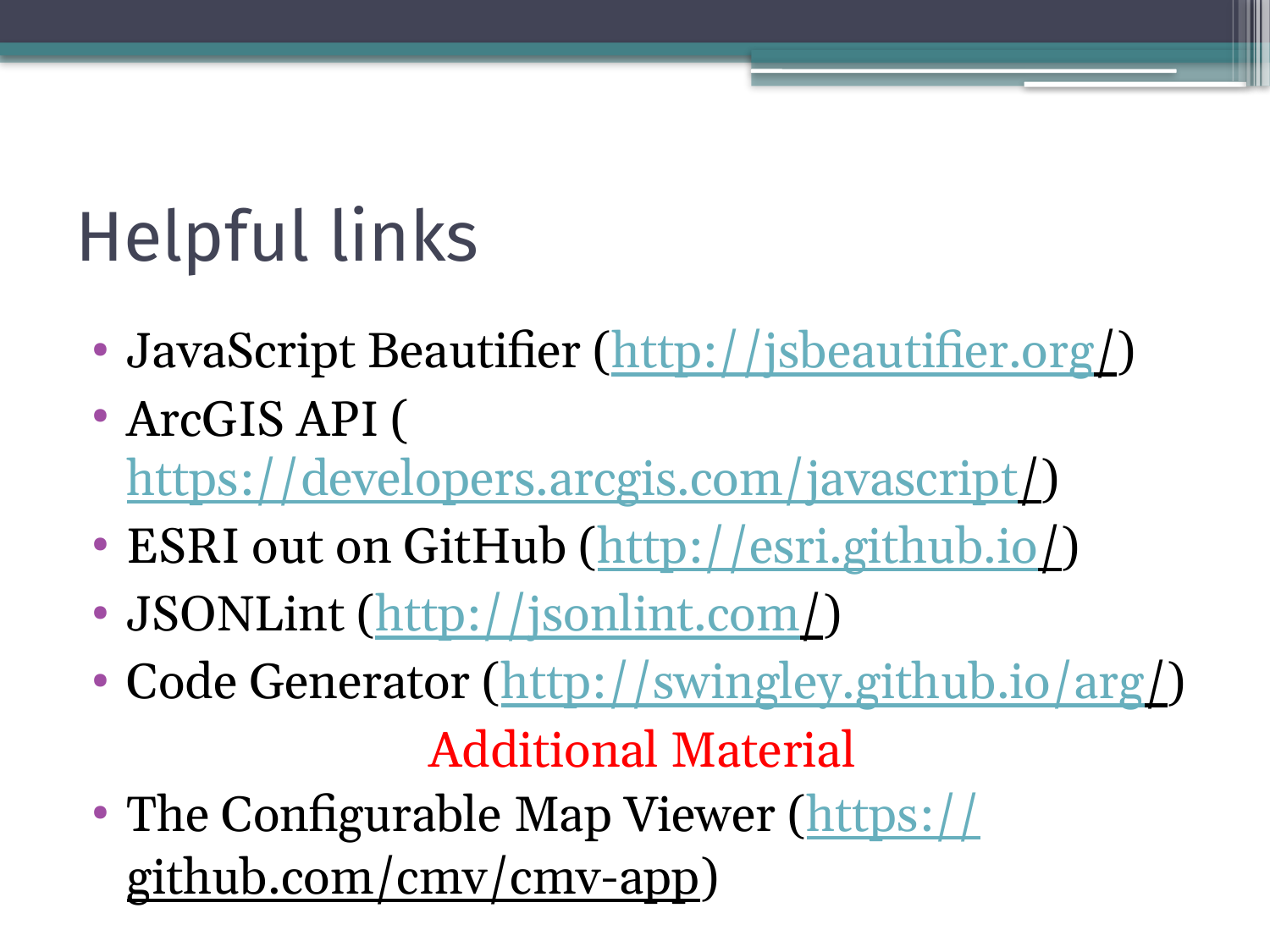

# Helpful links
JavaScript Beautifier (http://jsbeautifier.org/)
ArcGIS API (https://developers.arcgis.com/javascript/)
ESRI out on GitHub (http://esri.github.io/)
JSONLint (http://jsonlint.com/)
Code Generator (http://swingley.github.io/arg/)
Additional Material
The Configurable Map Viewer (https://github.com/cmv/cmv-app)